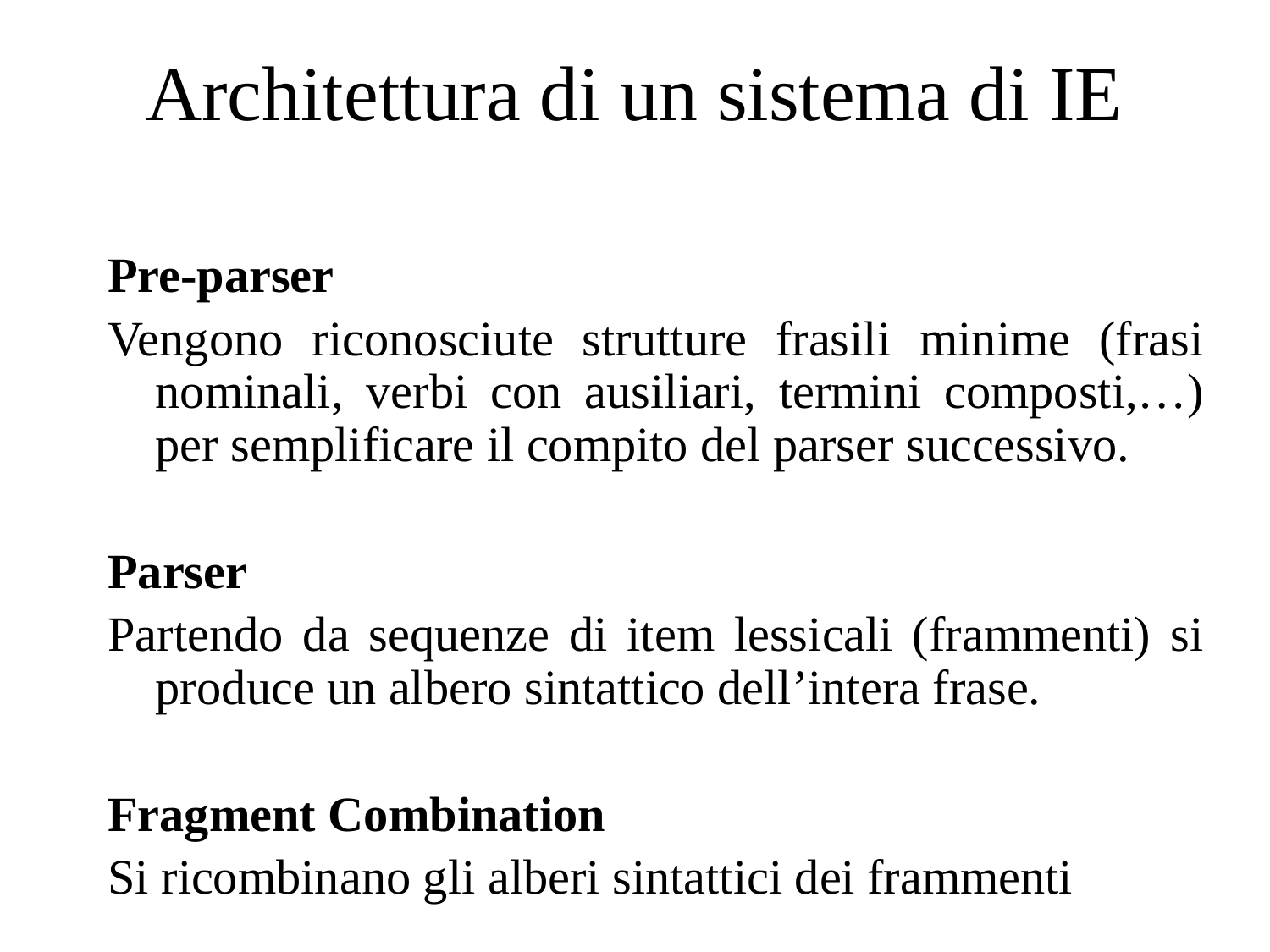

# Architettura di un sistema di IE
Pre-parser
Vengono riconosciute strutture frasili minime (frasi nominali, verbi con ausiliari, termini composti,…) per semplificare il compito del parser successivo.

Parser
Partendo da sequenze di item lessicali (frammenti) si produce un albero sintattico dell’intera frase.

Fragment Combination
Si ricombinano gli alberi sintattici dei frammenti